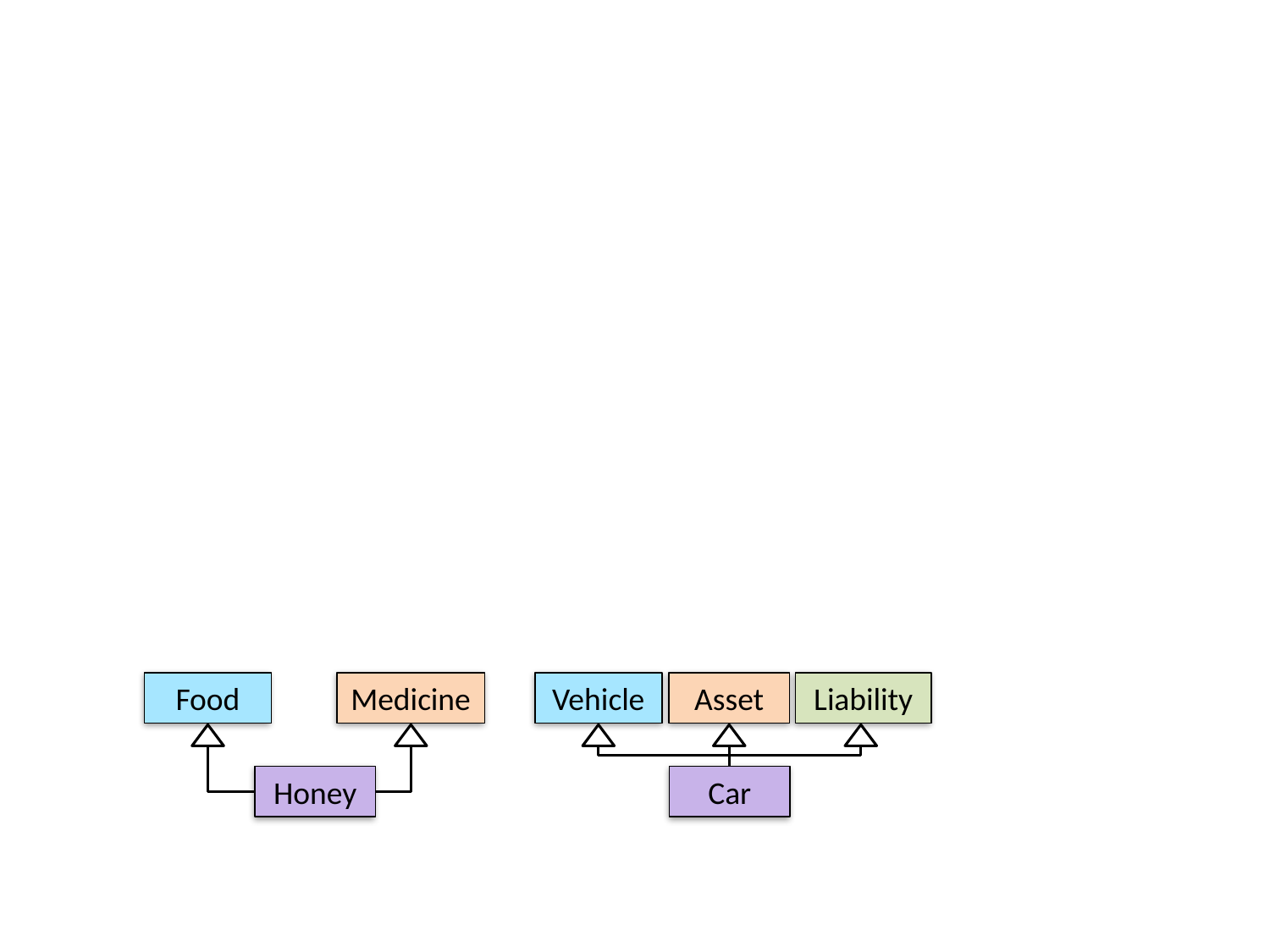

Food
Medicine
Vehicle
Asset
Liability

Honey
Car